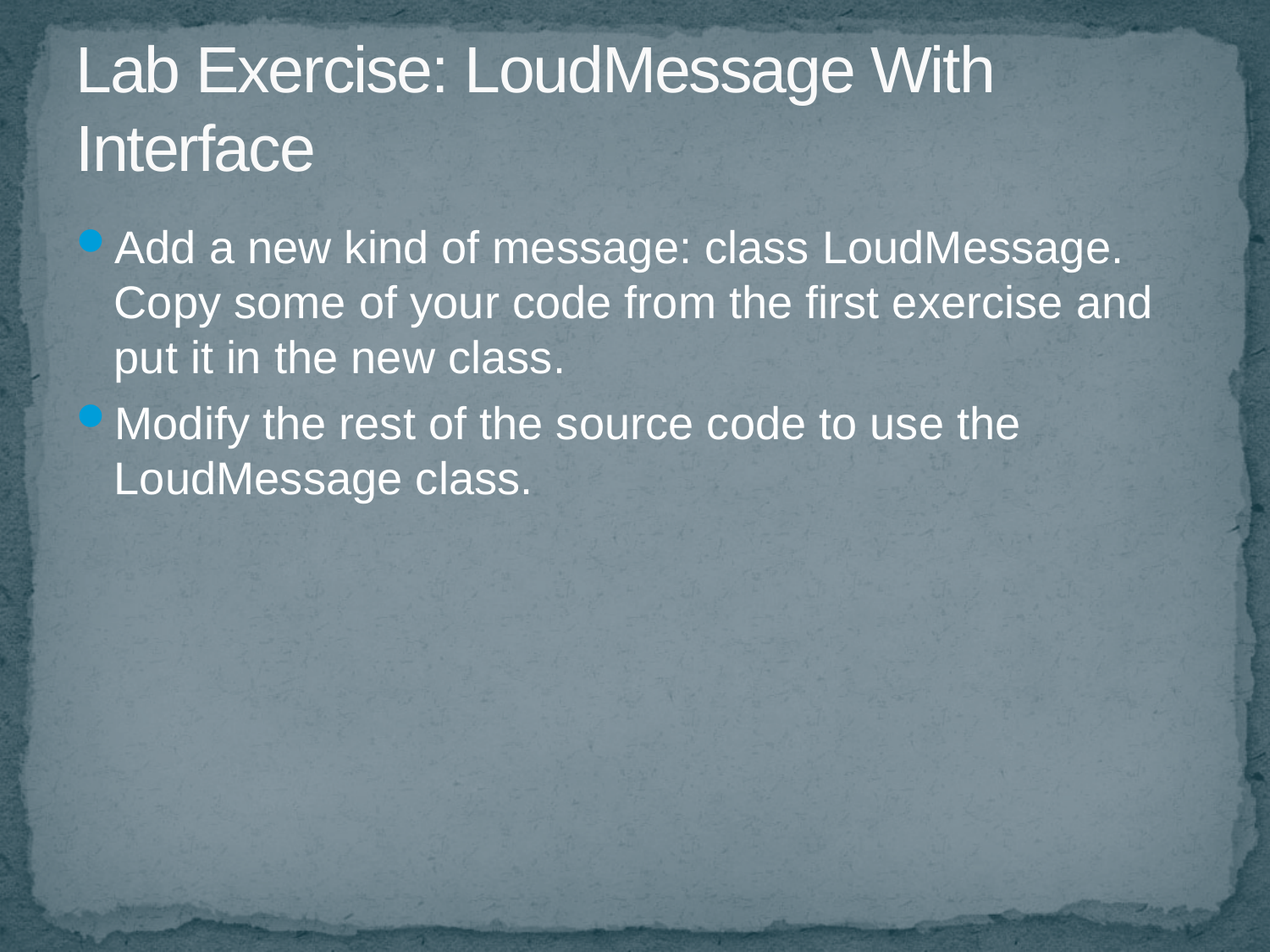

# Lab Exercise: LoudMessage With Interface
Add a new kind of message: class LoudMessage. Copy some of your code from the first exercise and put it in the new class.
Modify the rest of the source code to use the LoudMessage class.